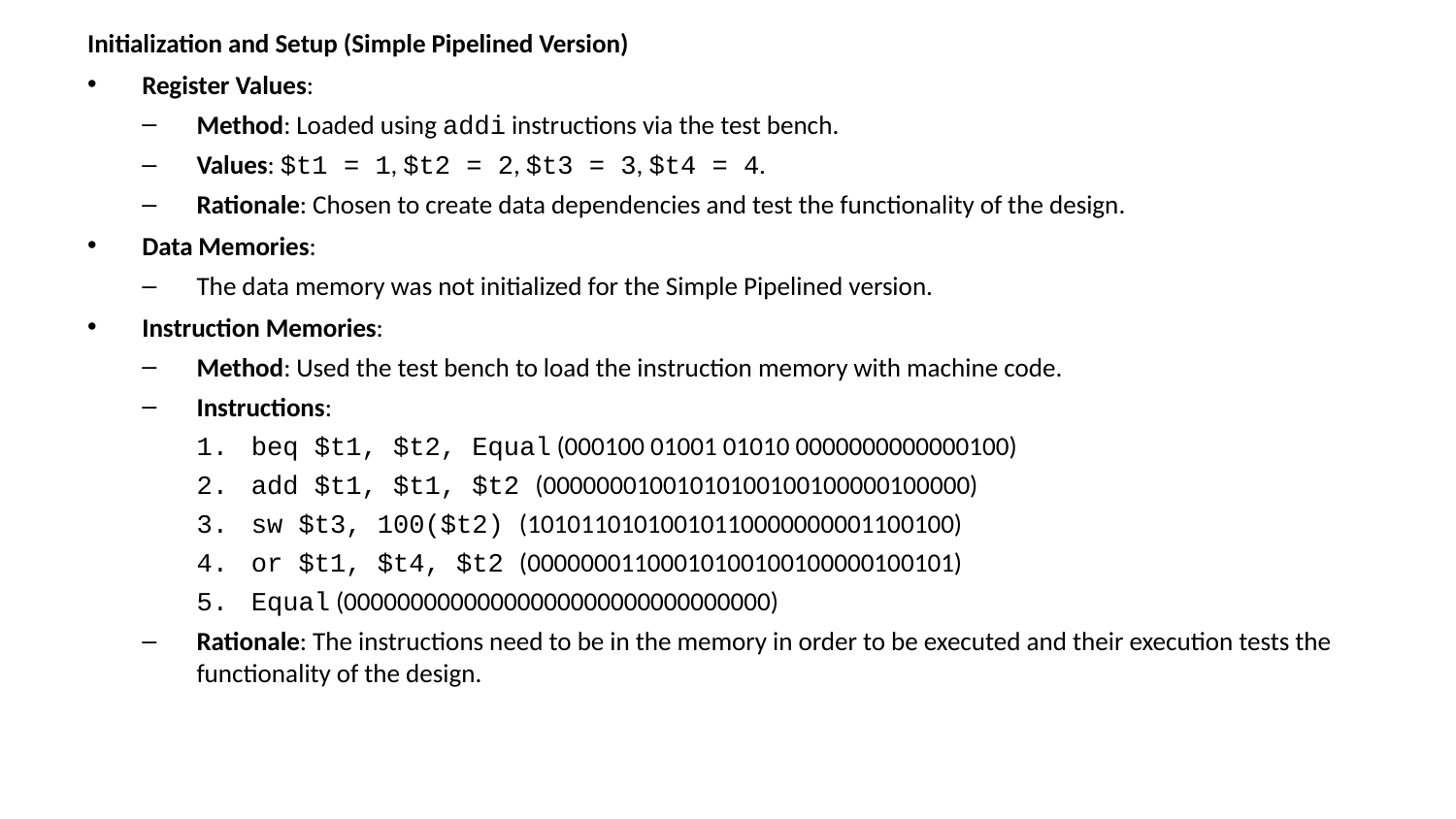

# Initialization and Setup (Simple Pipelined Version)
Register Values:
Method: Loaded using addi instructions via the test bench.
Values: $t1 = 1, $t2 = 2, $t3 = 3, $t4 = 4.
Rationale: Chosen to create data dependencies and test the functionality of the design.
Data Memories:
The data memory was not initialized for the Simple Pipelined version.
Instruction Memories:
Method: Used the test bench to load the instruction memory with machine code.
Instructions:
beq $t1, $t2, Equal (000100 01001 01010 0000000000000100)
add $t1, $t1, $t2 (00000001001010100100100000100000)
sw $t3, 100($t2) (10101101010010110000000001100100)
or $t1, $t4, $t2 (00000001100010100100100000100101)
Equal (00000000000000000000000000000000)
Rationale: The instructions need to be in the memory in order to be executed and their execution tests the functionality of the design.